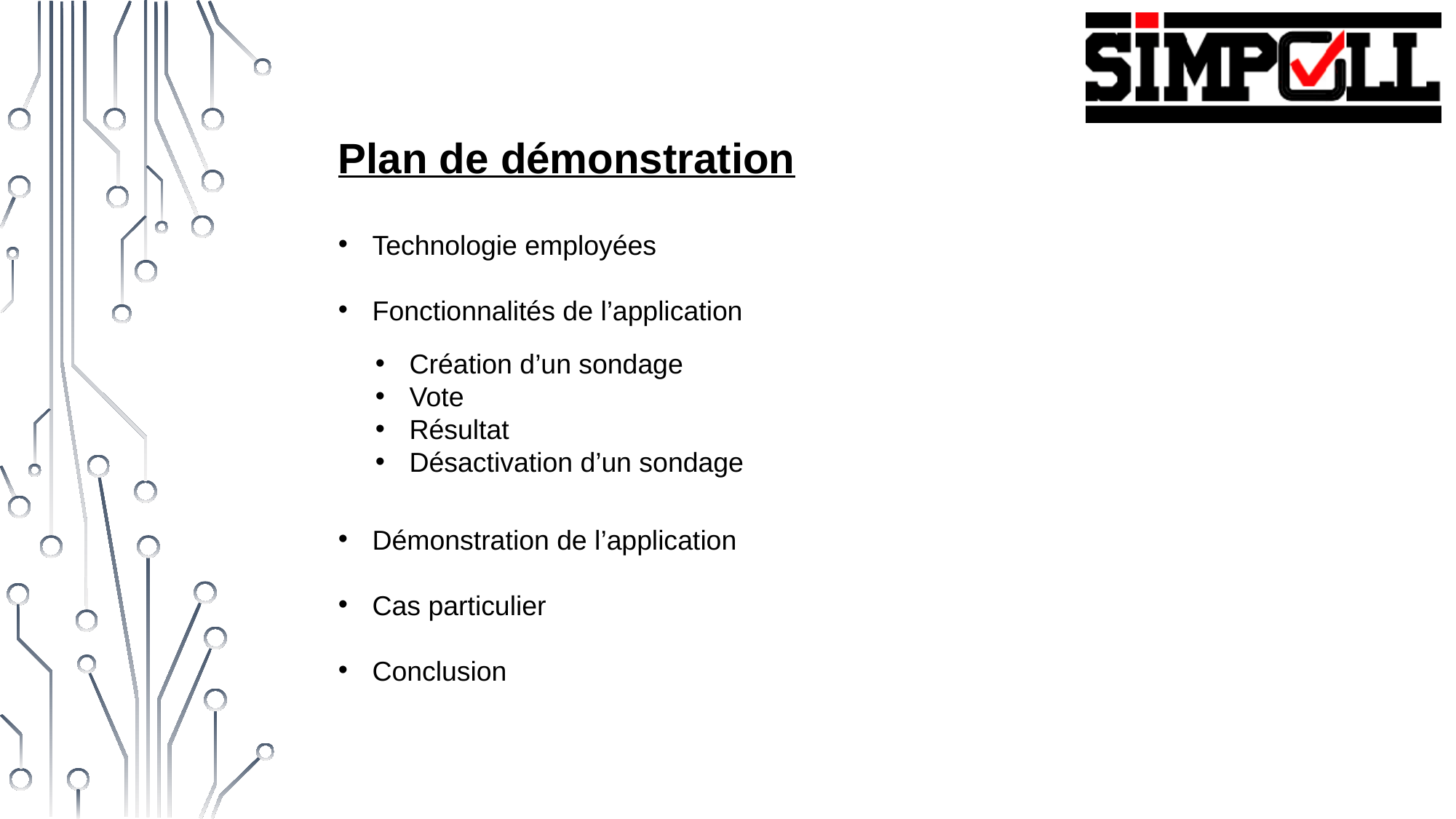

Plan de démonstration
Technologie employées

Fonctionnalités de l’application

Démonstration de l’application

Cas particulier

Conclusion
Création d’un sondage
Vote
Résultat
Désactivation d’un sondage